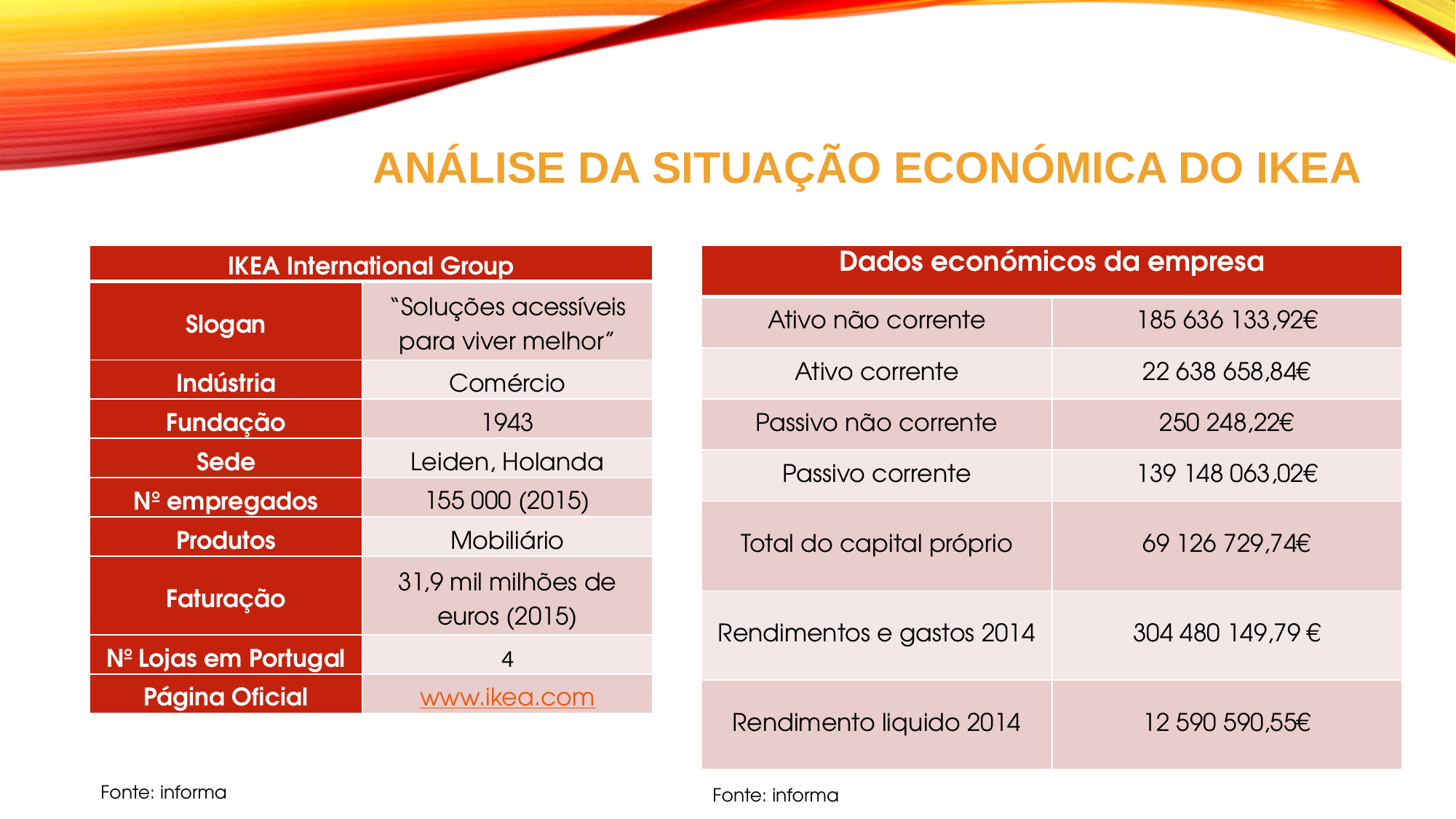

# Análise da situação económica do ikea
| IKEA International Group |  |
| --- | --- |
| Slogan | “Soluções acessíveis para viver melhor” |
| Indústria | Comércio |
| Fundação | 1943 |
| Sede | Leiden, Holanda |
| Nº empregados | 155 000 (2015) |
| Produtos | Mobiliário |
| Faturação | 31,9 mil milhões de euros (2015) |
| Nº Lojas em Portugal | 4 |
| Página Oficial | www.ikea.com |
| Dados económicos da empresa |  |
| --- | --- |
| Ativo não corrente | 185 636 133,92€ |
| Ativo corrente | 22 638 658,84€ |
| Passivo não corrente | 250 248,22€ |
| Passivo corrente | 139 148 063,02€ |
| Total do capital próprio | 69 126 729,74€ |
| Rendimentos e gastos 2014 | 304 480 149,79 € |
| Rendimento liquido 2014 | 12 590 590,55€ |
Fonte: informa
Fonte: informa